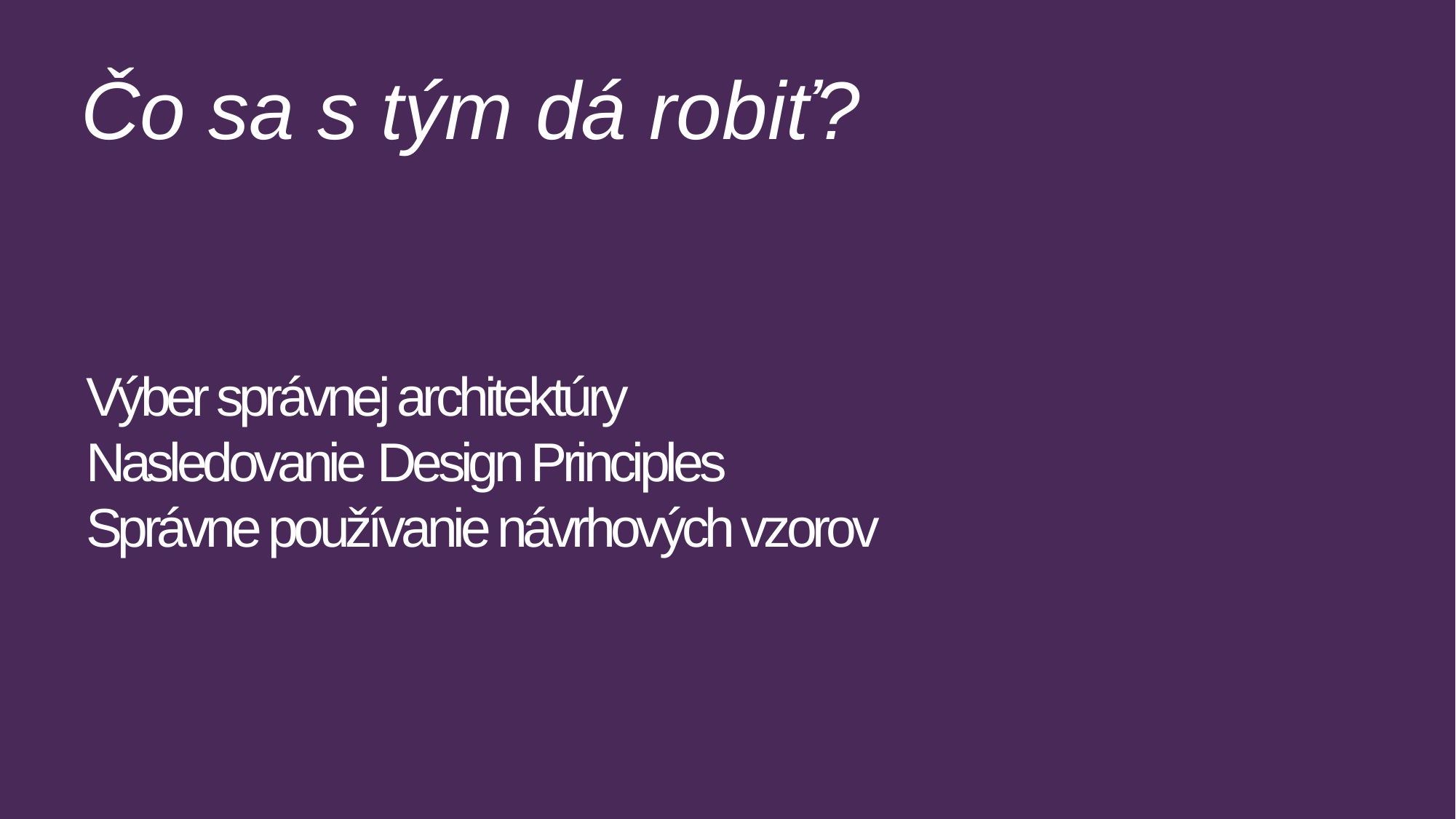

Čo sa s tým dá robiť?
# Výber správnej architektúry Nasledovanie Design Principles Správne používanie návrhových vzorov